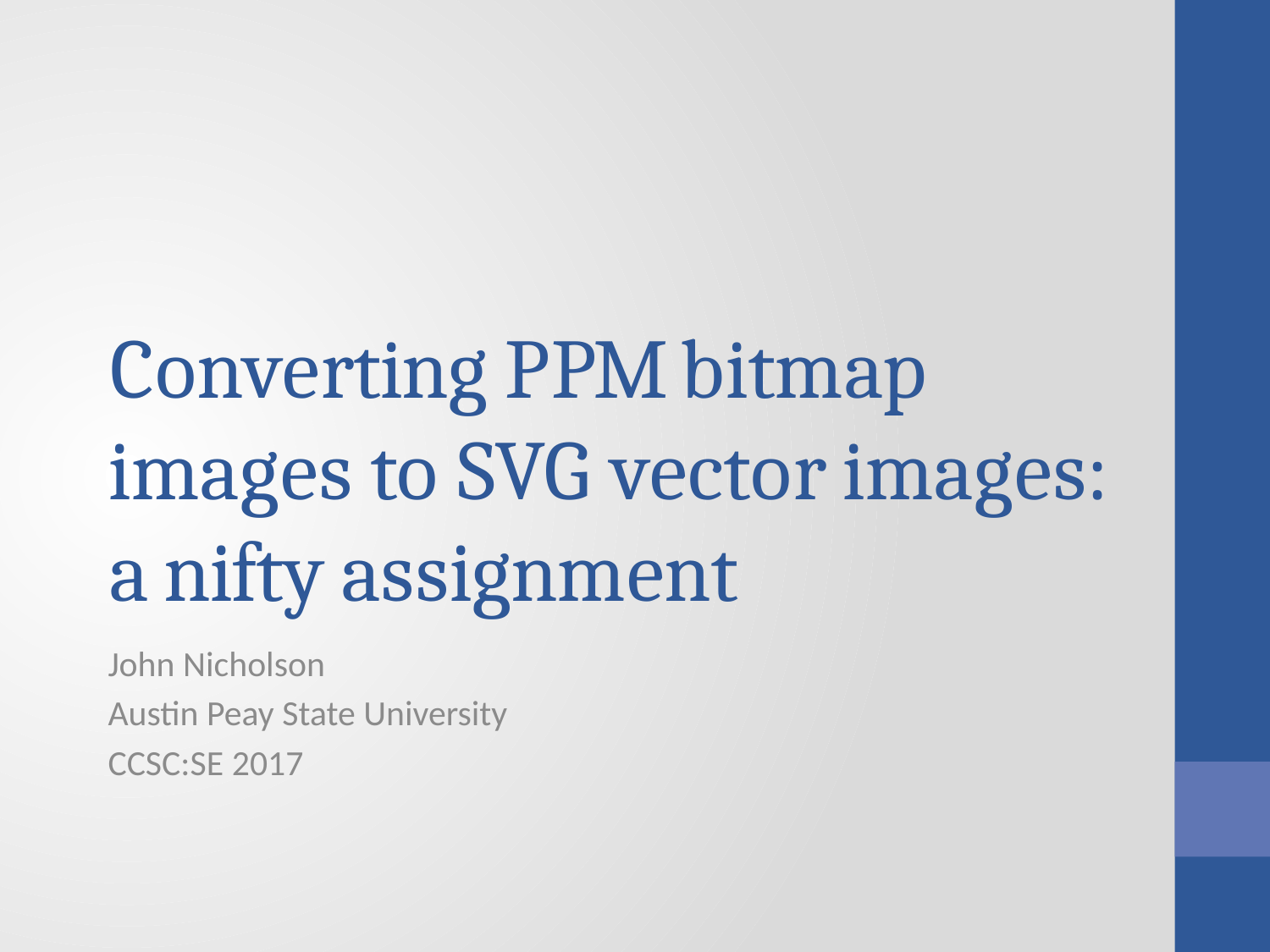

# Converting PPM bitmap images to SVG vector images: a nifty assignment
John Nicholson
Austin Peay State University
CCSC:SE 2017